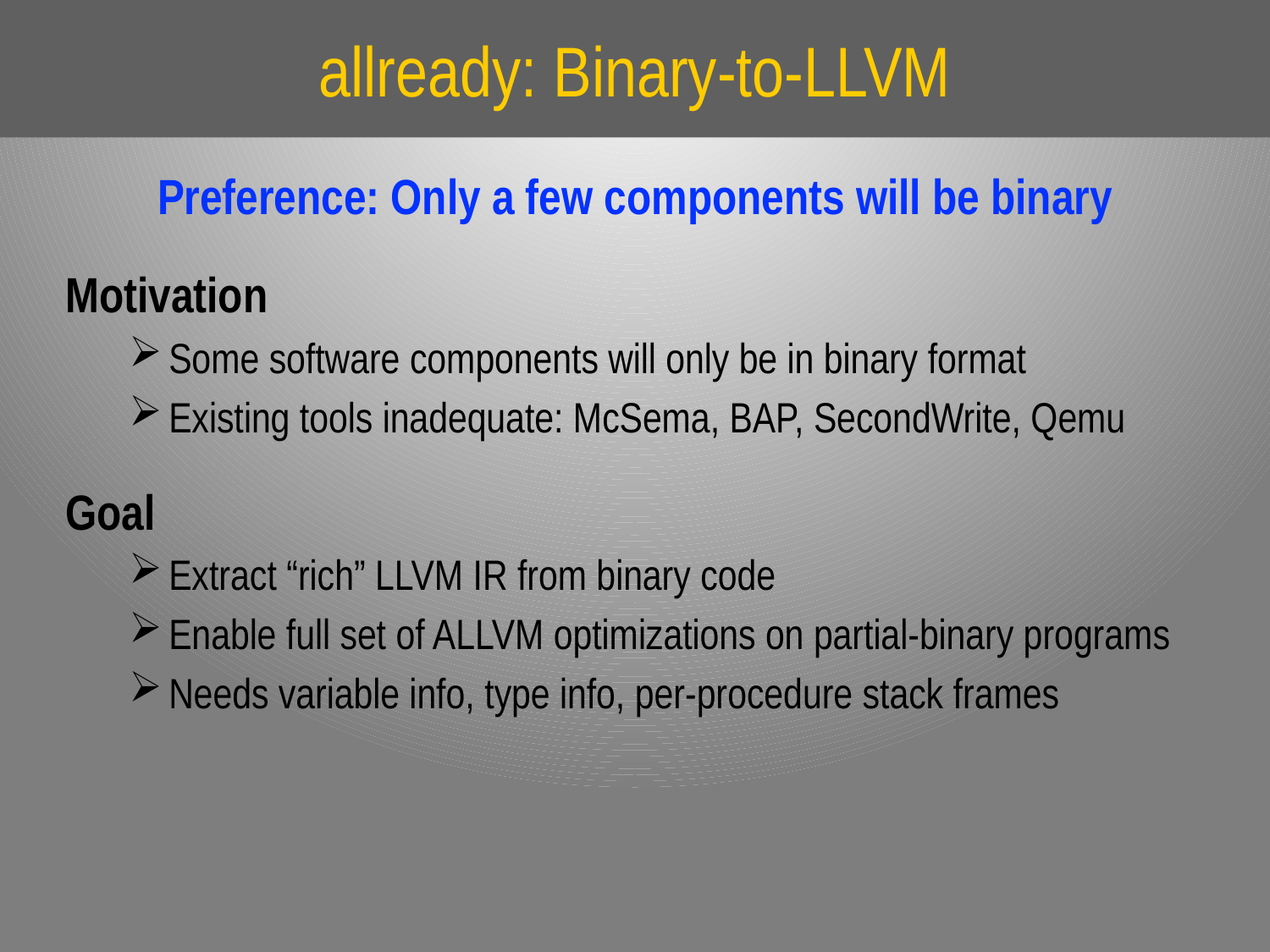

# allready: Binary-to-LLVM
Preference: Only a few components will be binary
Motivation
Some software components will only be in binary format
Existing tools inadequate: McSema, BAP, SecondWrite, Qemu
Goal
Extract “rich” LLVM IR from binary code
Enable full set of ALLVM optimizations on partial-binary programs
Needs variable info, type info, per-procedure stack frames